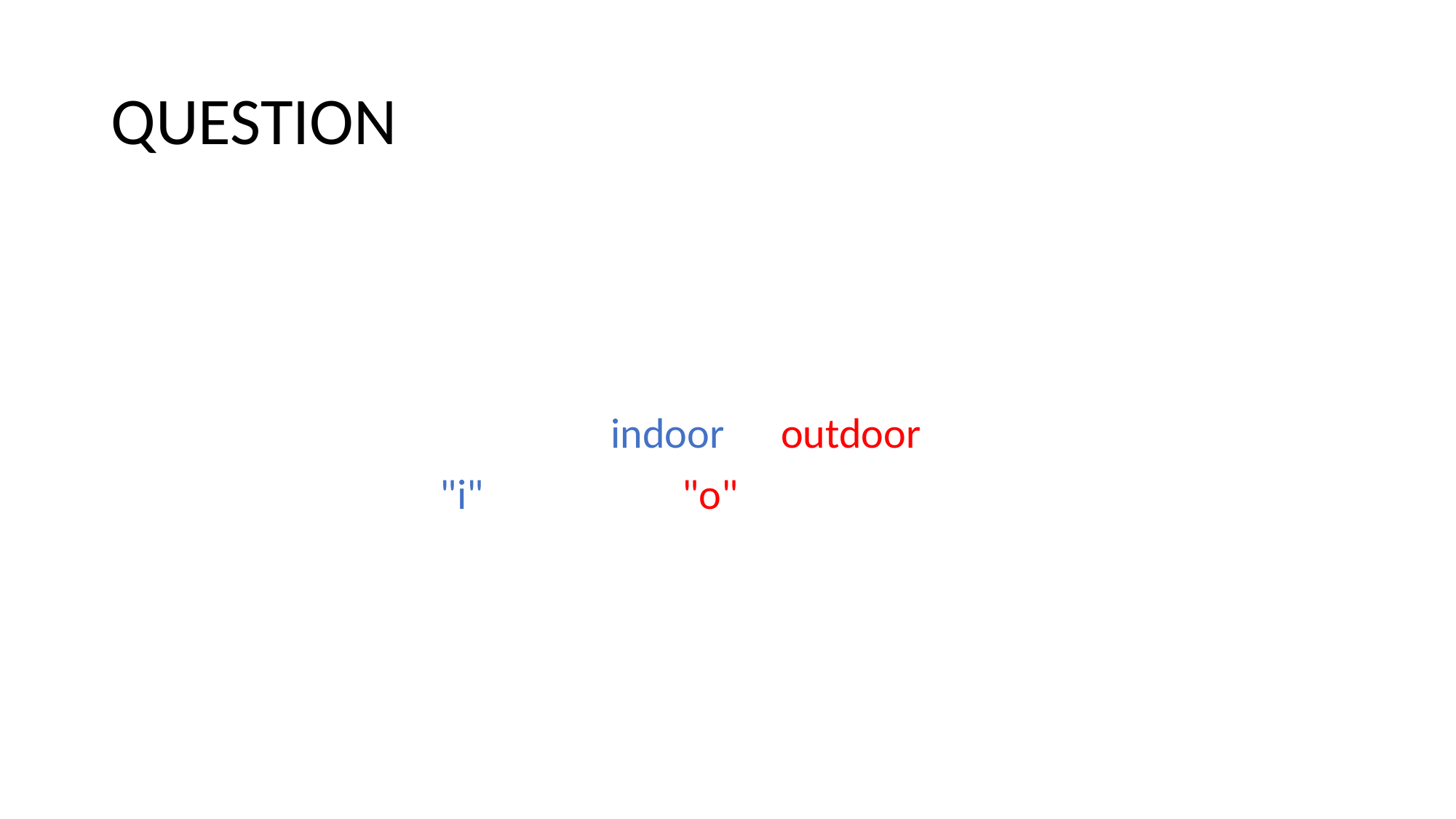

# QUESTION

Was the scene indoor or outdoor?
Press "i" for indoor, "o" for outdoor.